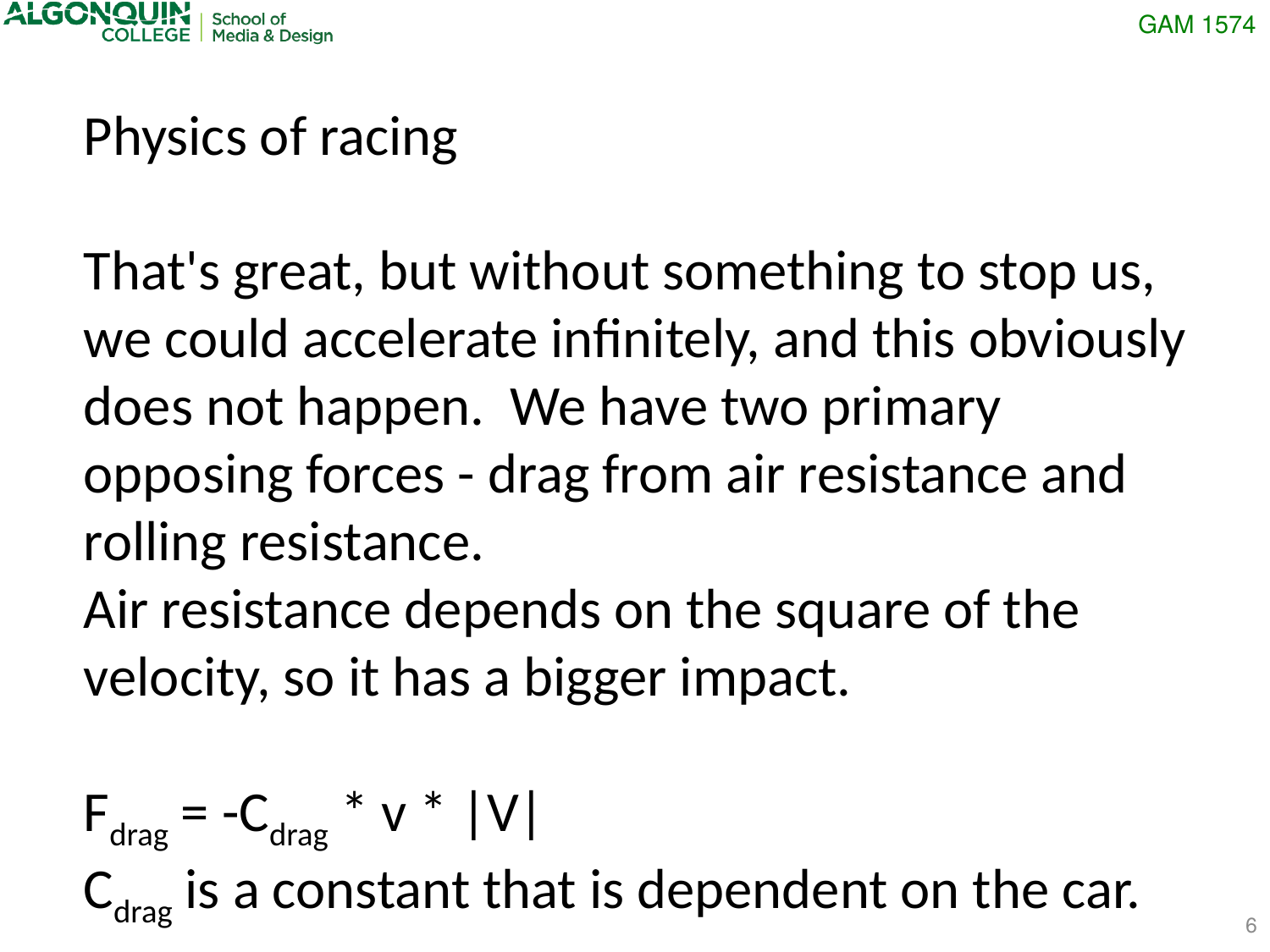

Physics of racing

That's great, but without something to stop us, we could accelerate infinitely, and this obviously does not happen.  We have two primary opposing forces - drag from air resistance and rolling resistance.
Air resistance depends on the square of the velocity, so it has a bigger impact.

Fdrag = -Cdrag * v * |V|
Cdrag is a constant that is dependent on the car.
6